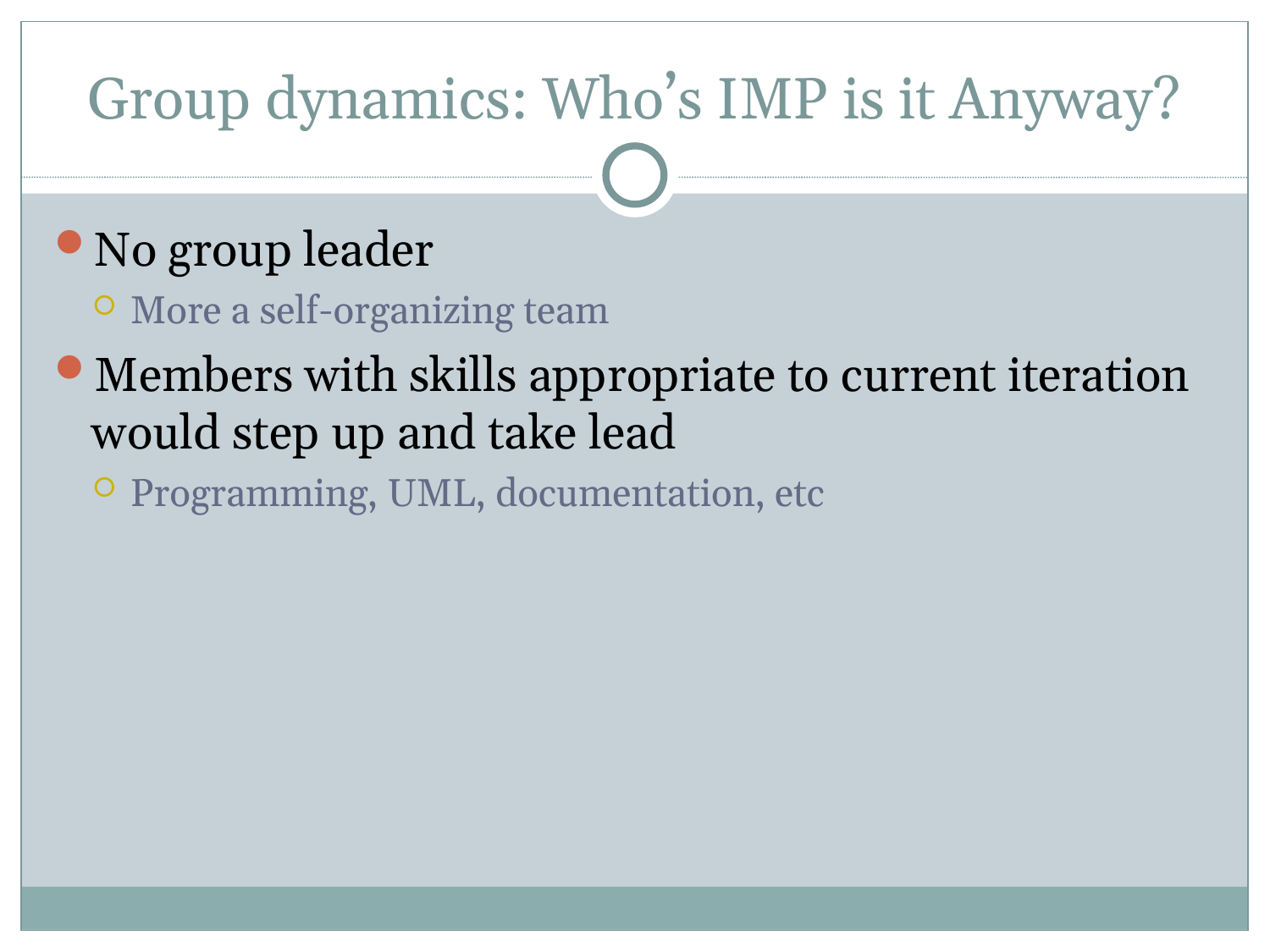

Group dynamics: Who’s IMP is it Anyway?
No group leader
More a self-organizing team
Members with skills appropriate to current iteration would step up and take lead
Programming, UML, documentation, etc